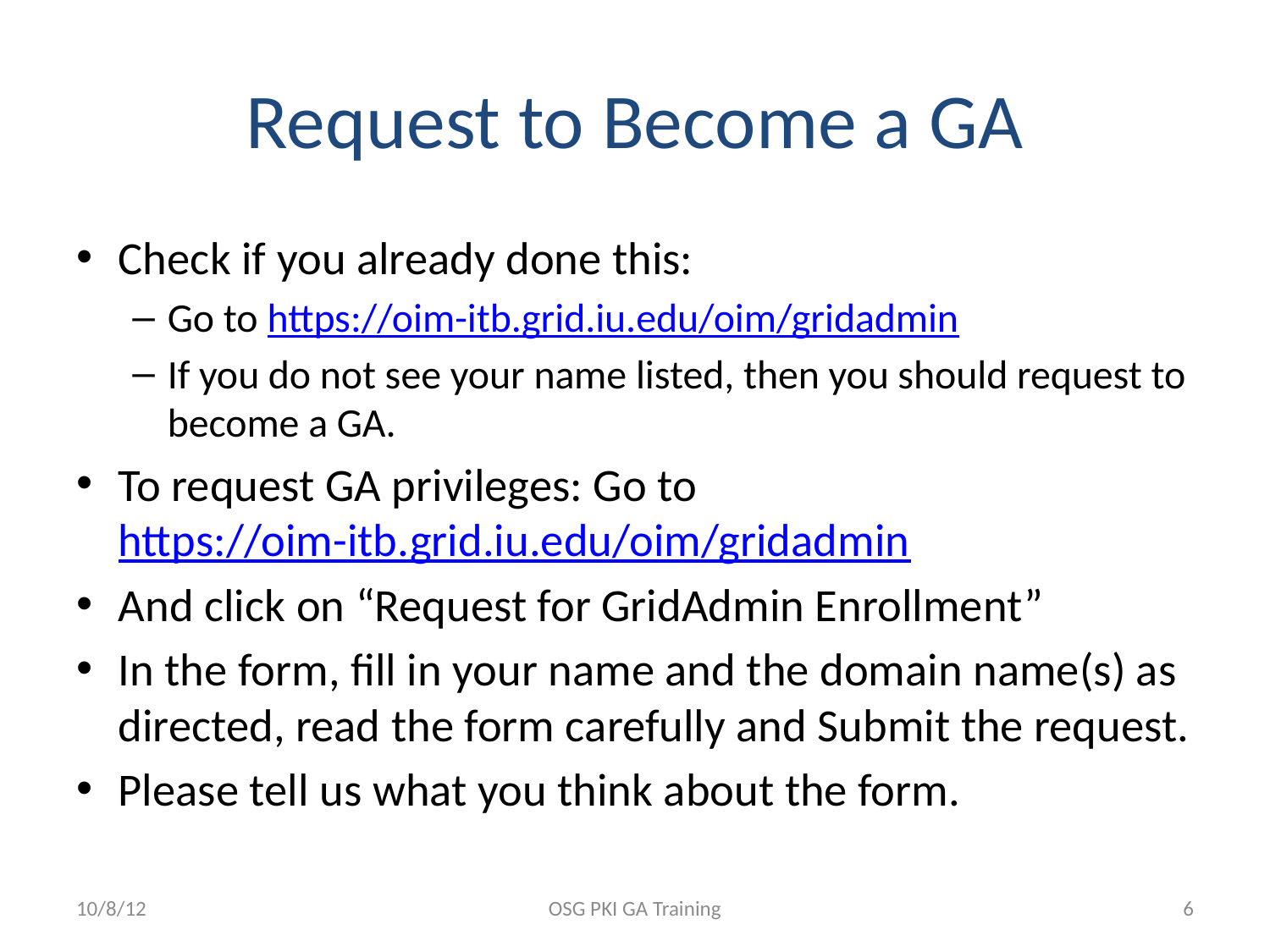

# Request to Become a GA
Check if you already done this:
Go to https://oim-itb.grid.iu.edu/oim/gridadmin
If you do not see your name listed, then you should request to become a GA.
To request GA privileges: Go to https://oim-itb.grid.iu.edu/oim/gridadmin
And click on “Request for GridAdmin Enrollment”
In the form, fill in your name and the domain name(s) as directed, read the form carefully and Submit the request.
Please tell us what you think about the form.
10/8/12
OSG PKI GA Training
6